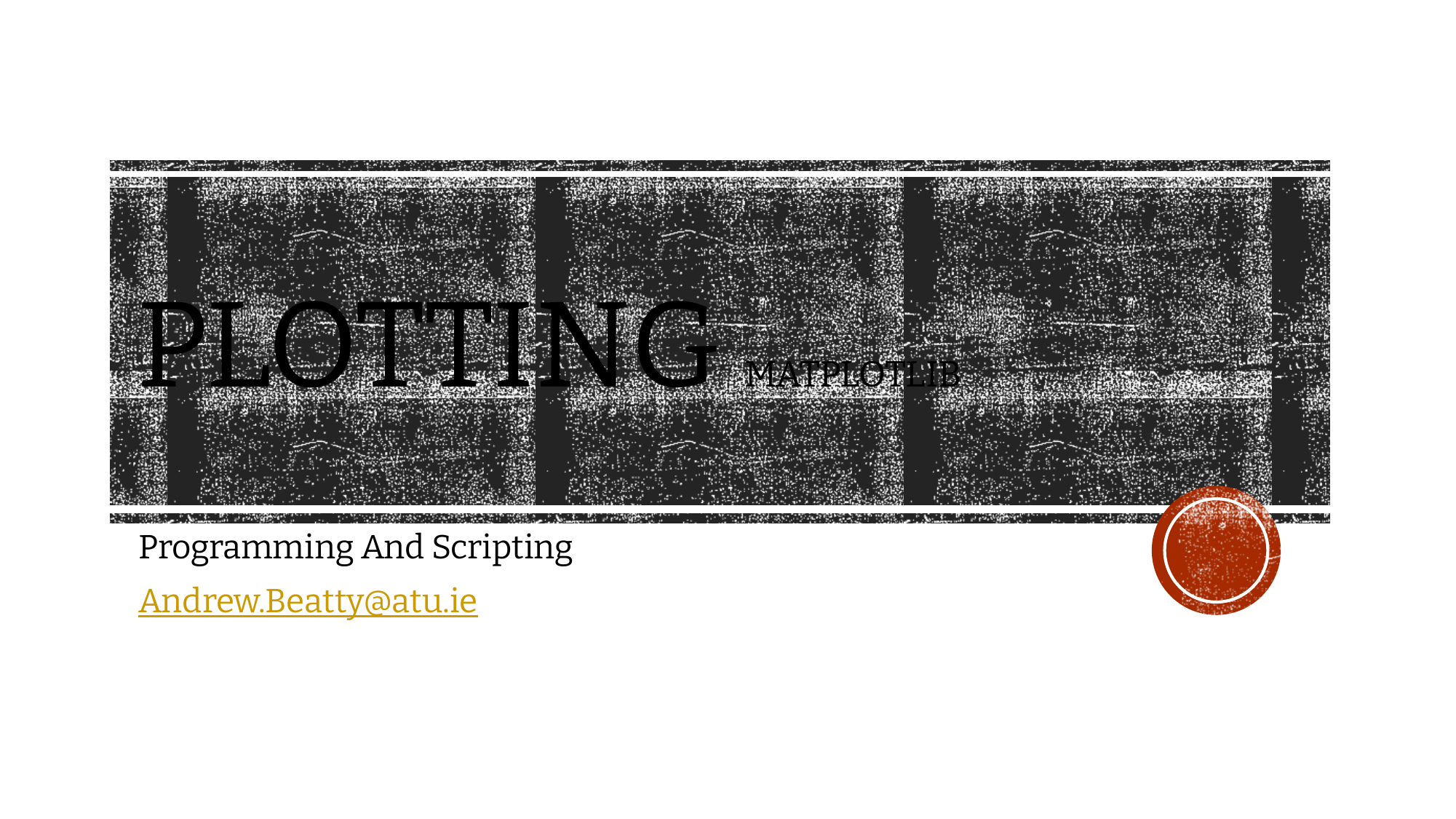

# Plotting matplotlib
Programming And Scripting
Andrew.Beatty@atu.ie